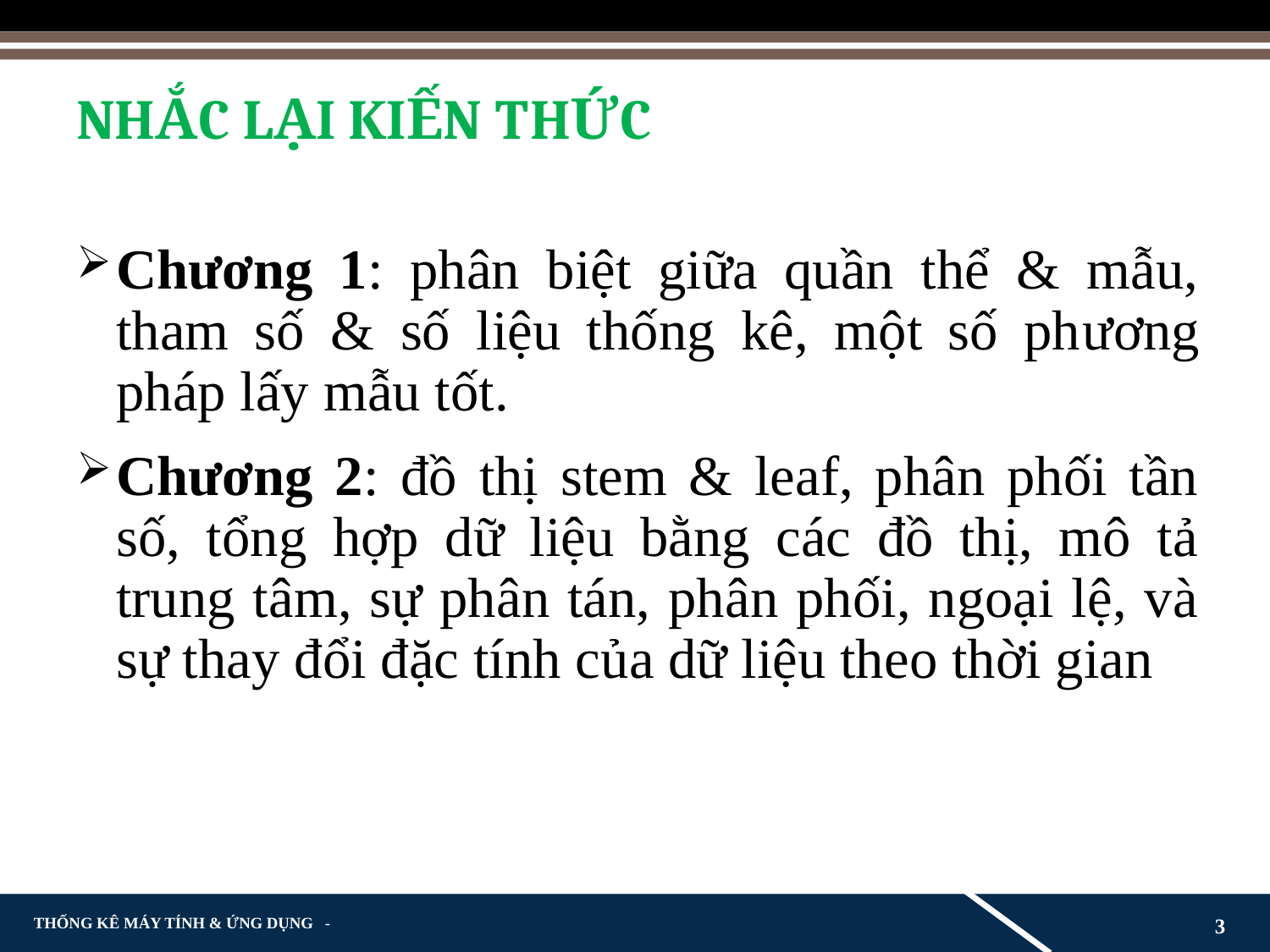

# NHẮC LẠI KIẾN THỨC
Chương 1: phân biệt giữa quần thể & mẫu, tham số & số liệu thống kê, một số phương pháp lấy mẫu tốt.
Chương 2: đồ thị stem & leaf, phân phối tần số, tổng hợp dữ liệu bằng các đồ thị, mô tả trung tâm, sự phân tán, phân phối, ngoại lệ, và sự thay đổi đặc tính của dữ liệu theo thời gian

3